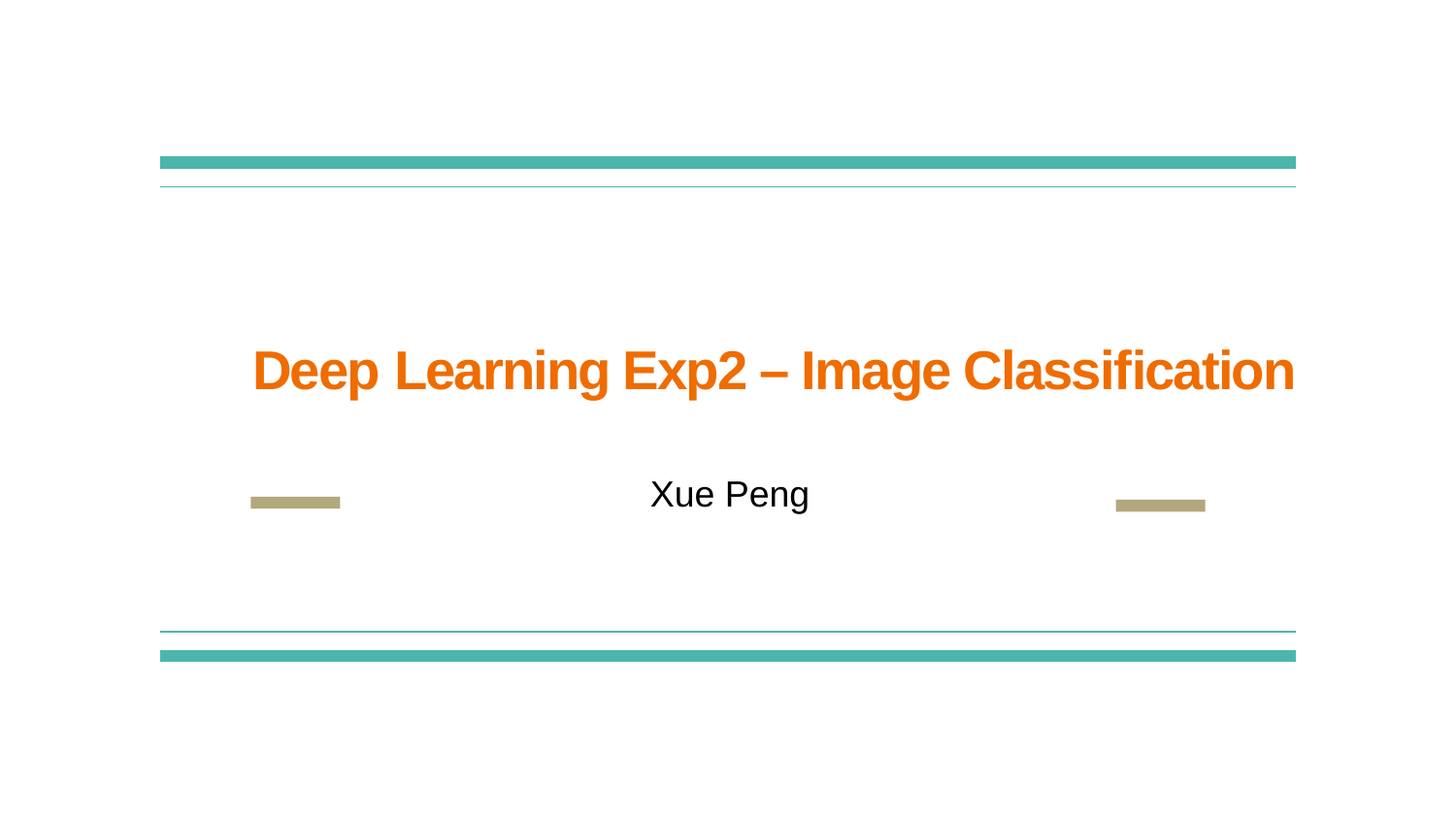

Deep Learning Exp2 – Image Classiﬁcation
Xue Peng